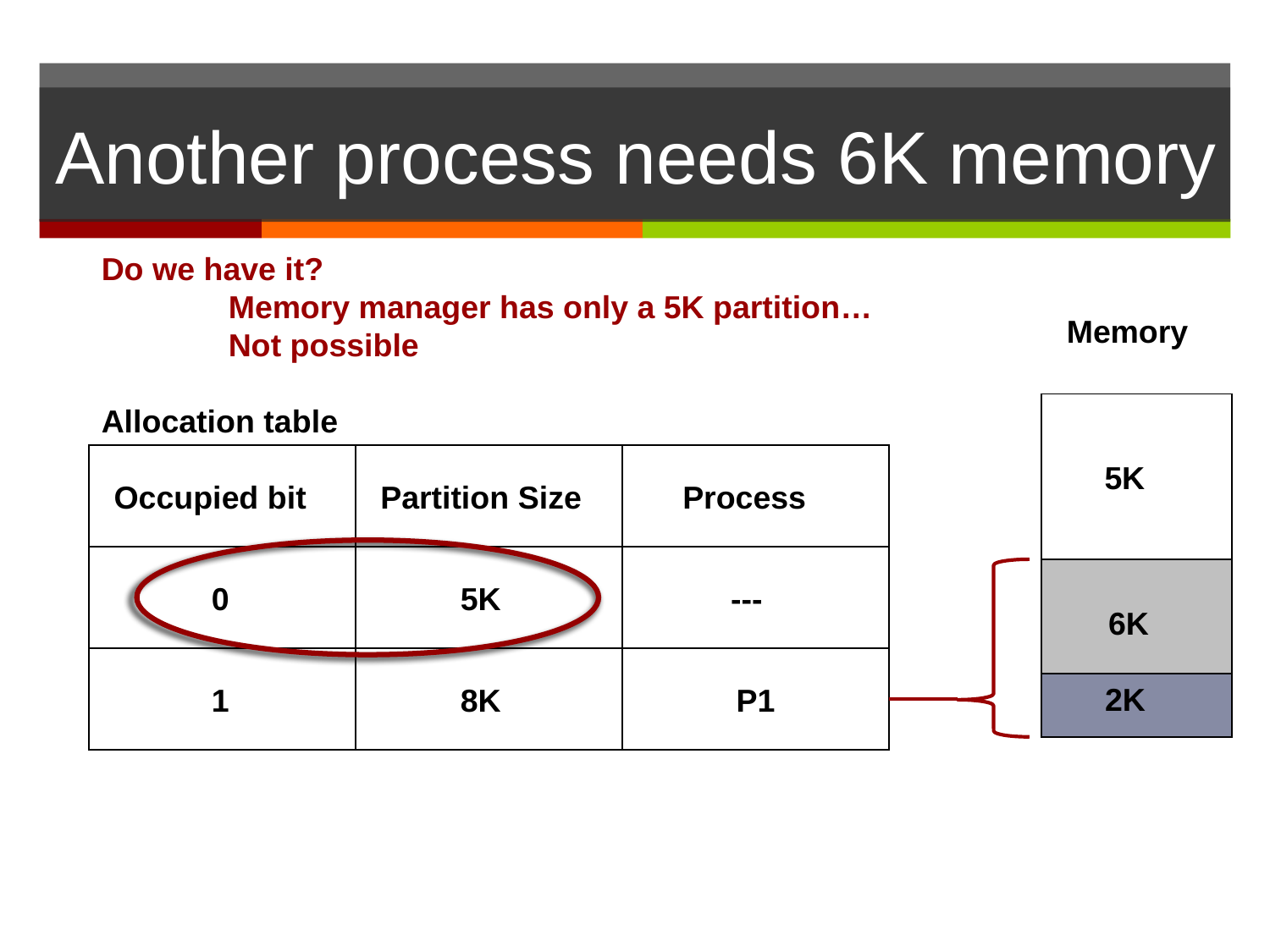

# Another process needs 6K memory
Do we have it?
	Memory manager has only a 5K partition…
	Not possible

Allocation table
Memory

5K
Occupied bit
Partition Size
    Process

           0
         5K
 ---
6K

2K
           1
         8K
          P1